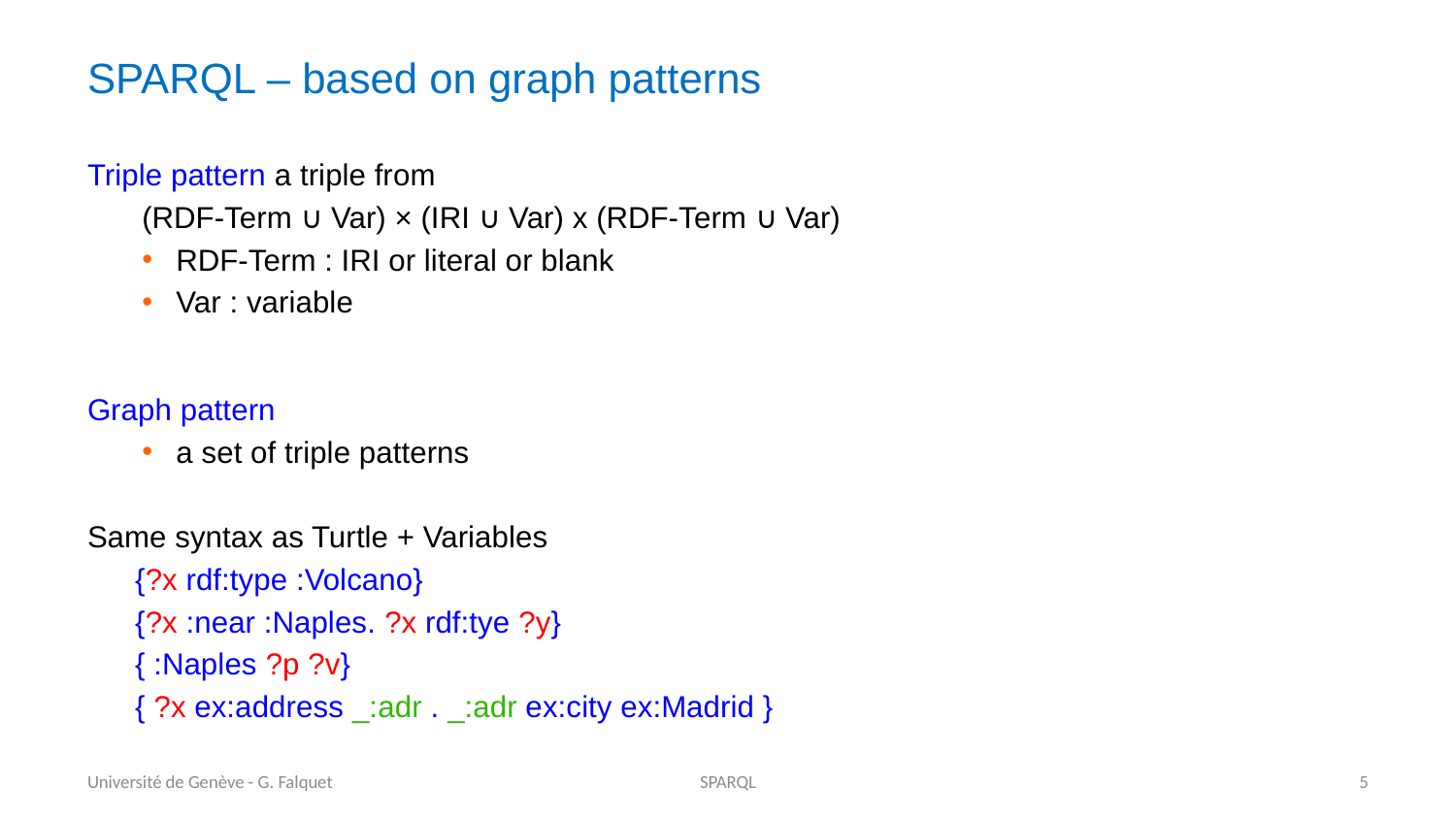

# SPARQL – based on graph patterns
Triple pattern a triple from
(RDF-Term ∪ Var) × (IRI ∪ Var) x (RDF-Term ∪ Var)
RDF-Term : IRI or literal or blank
Var : variable

Graph pattern
a set of triple patterns

Same syntax as Turtle + Variables
{?x rdf:type :Volcano}
{?x :near :Naples. ?x rdf:tye ?y}
{ :Naples ?p ?v}
{ ?x ex:address _:adr . _:adr ex:city ex:Madrid }

Université de Genève - G. Falquet
SPARQL
5